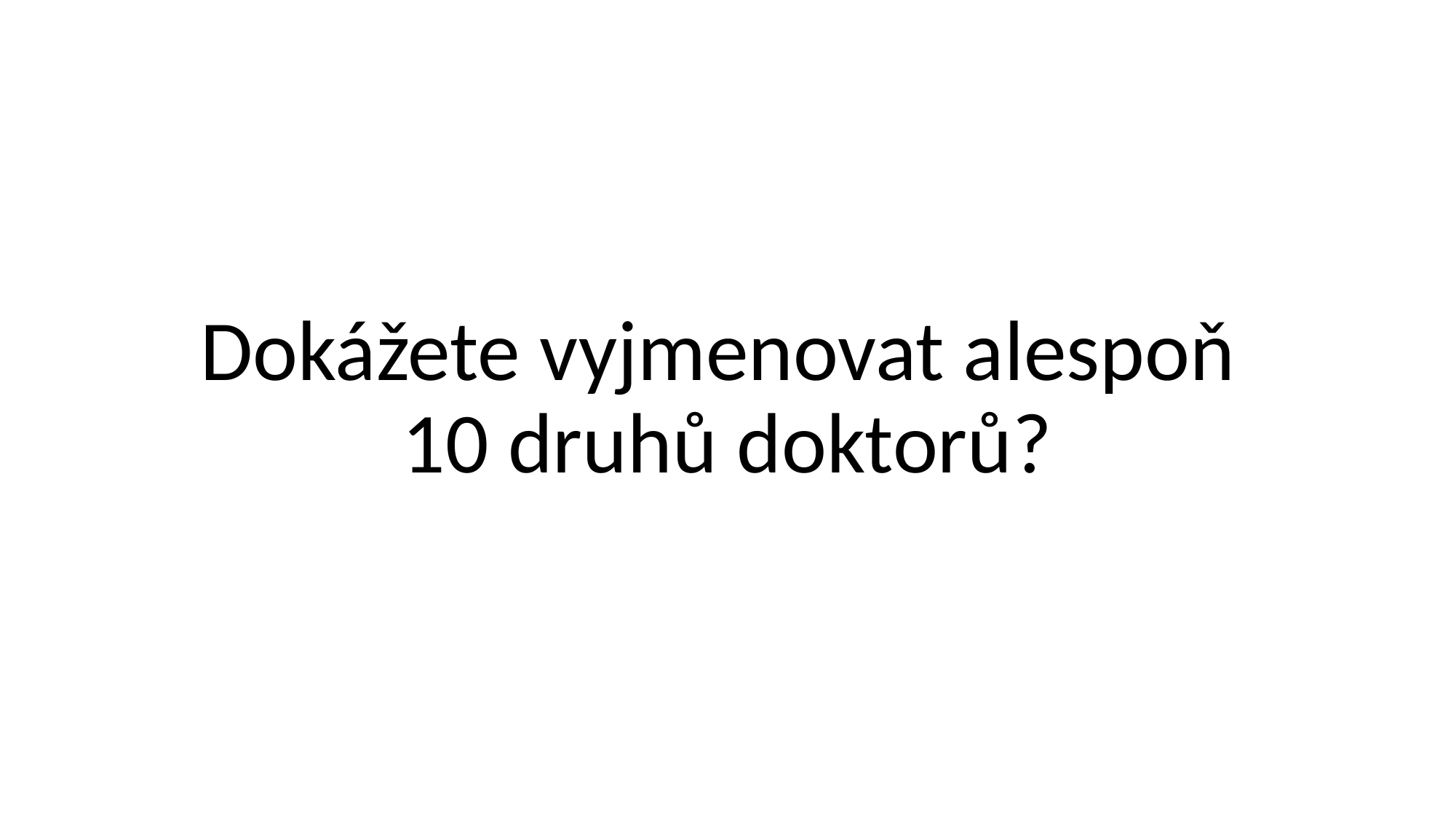

# Dokážete vyjmenovat alespoň 10 druhů doktorů?